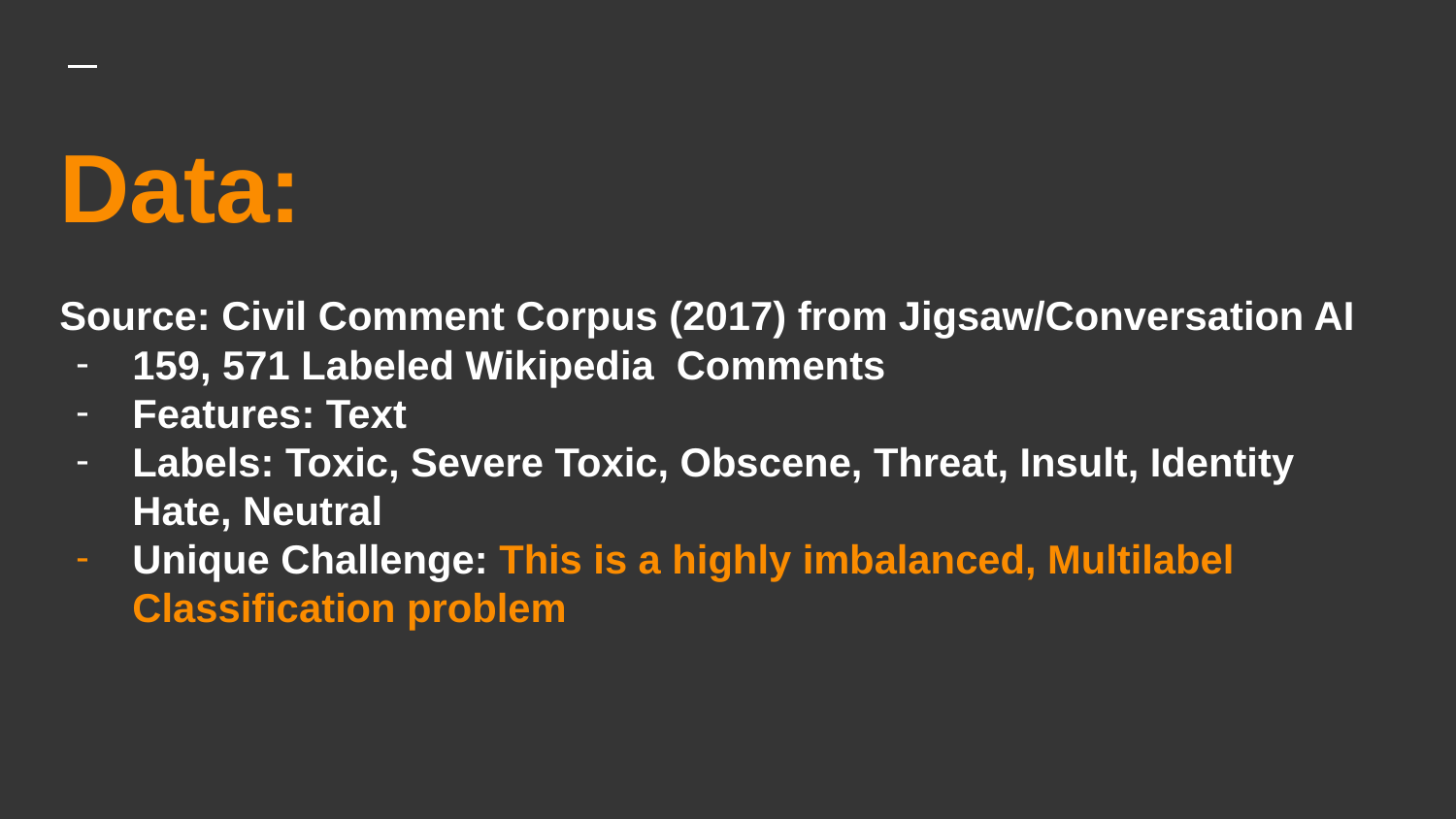

# Data:

Source: Civil Comment Corpus (2017) from Jigsaw/Conversation AI
159, 571 Labeled Wikipedia  Comments
Features: Text
Labels: Toxic, Severe Toxic, Obscene, Threat, Insult, Identity Hate, Neutral
Unique Challenge: This is a highly imbalanced, Multilabel Classification problem